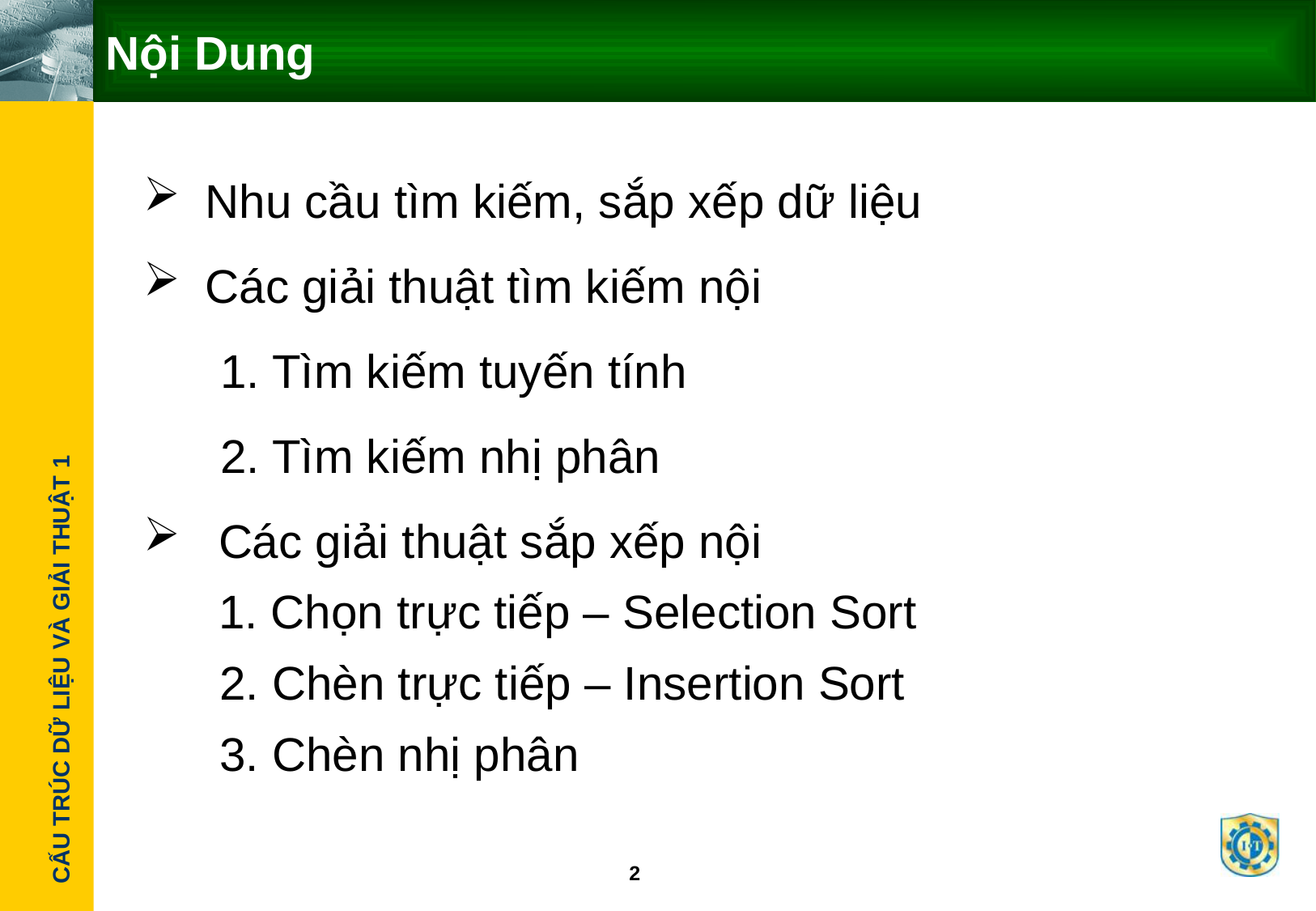

# Nội Dung
Nhu cầu tìm kiếm, sắp xếp dữ liệu
Các giải thuật tìm kiếm nội
1. Tìm kiếm tuyến tính
2. Tìm kiếm nhị phân
 Các giải thuật sắp xếp nội
	 1. Chọn trực tiếp – Selection Sort
	2. Chèn trực tiếp – Insertion Sort
	3. Chèn nhị phân